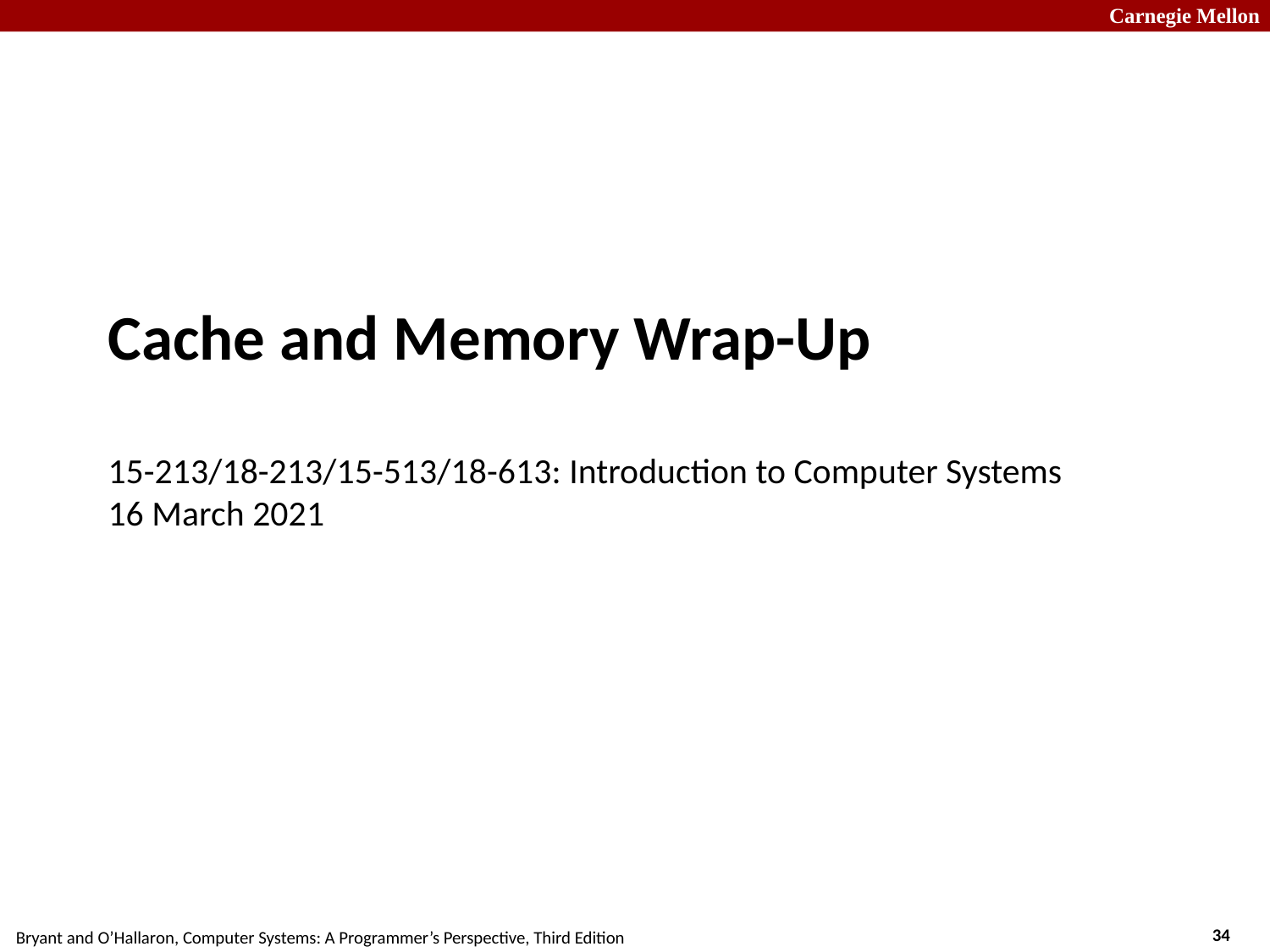

# Cache and Memory Wrap-Up 15-213/18-213/15-513/18-613: Introduction to Computer Systems 16 March 2021